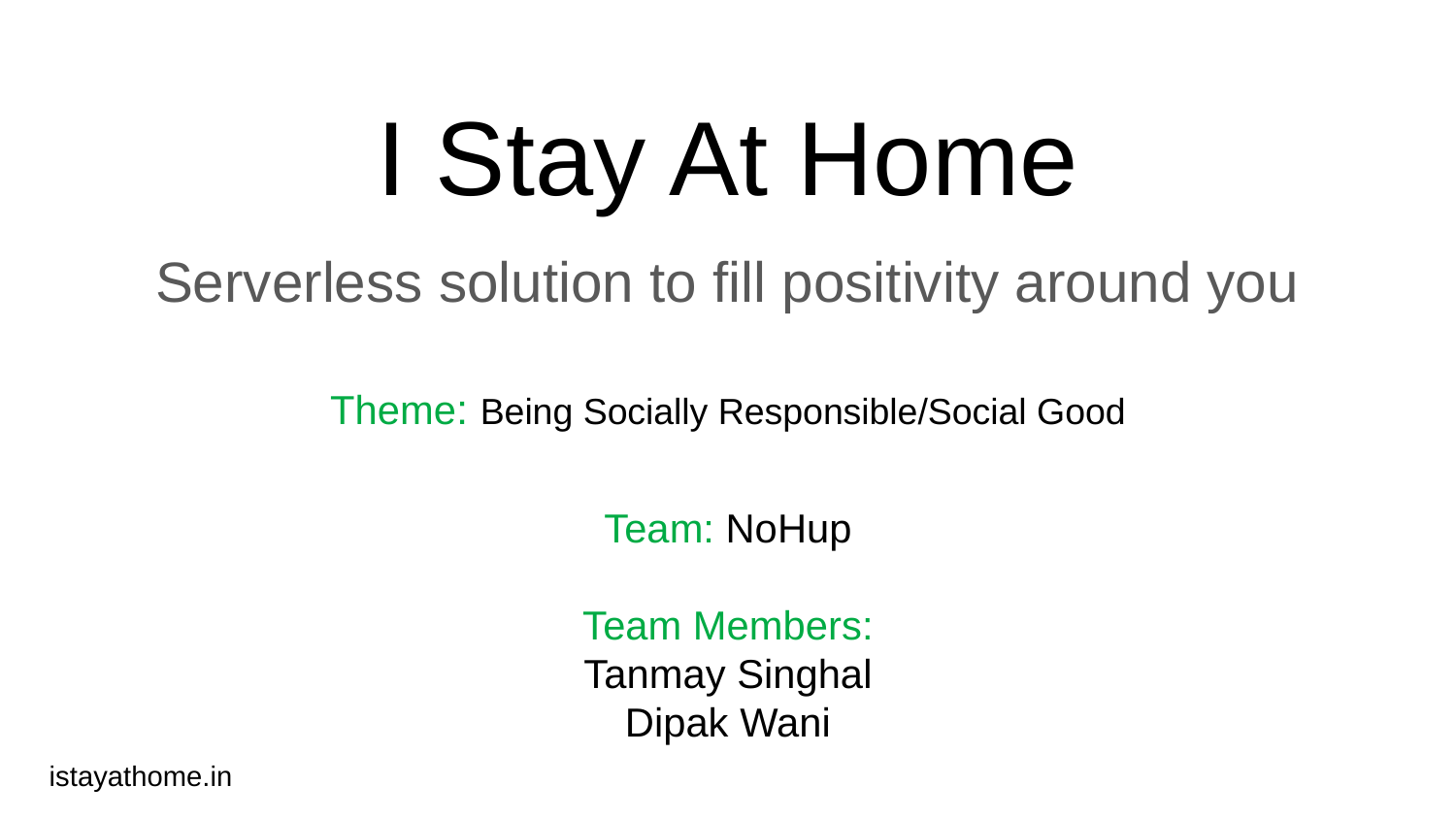

# I Stay At Home
Serverless solution to fill positivity around you
Theme: Being Socially Responsible/Social Good

Team: NoHup

Team Members:
Tanmay Singhal
Dipak Wani